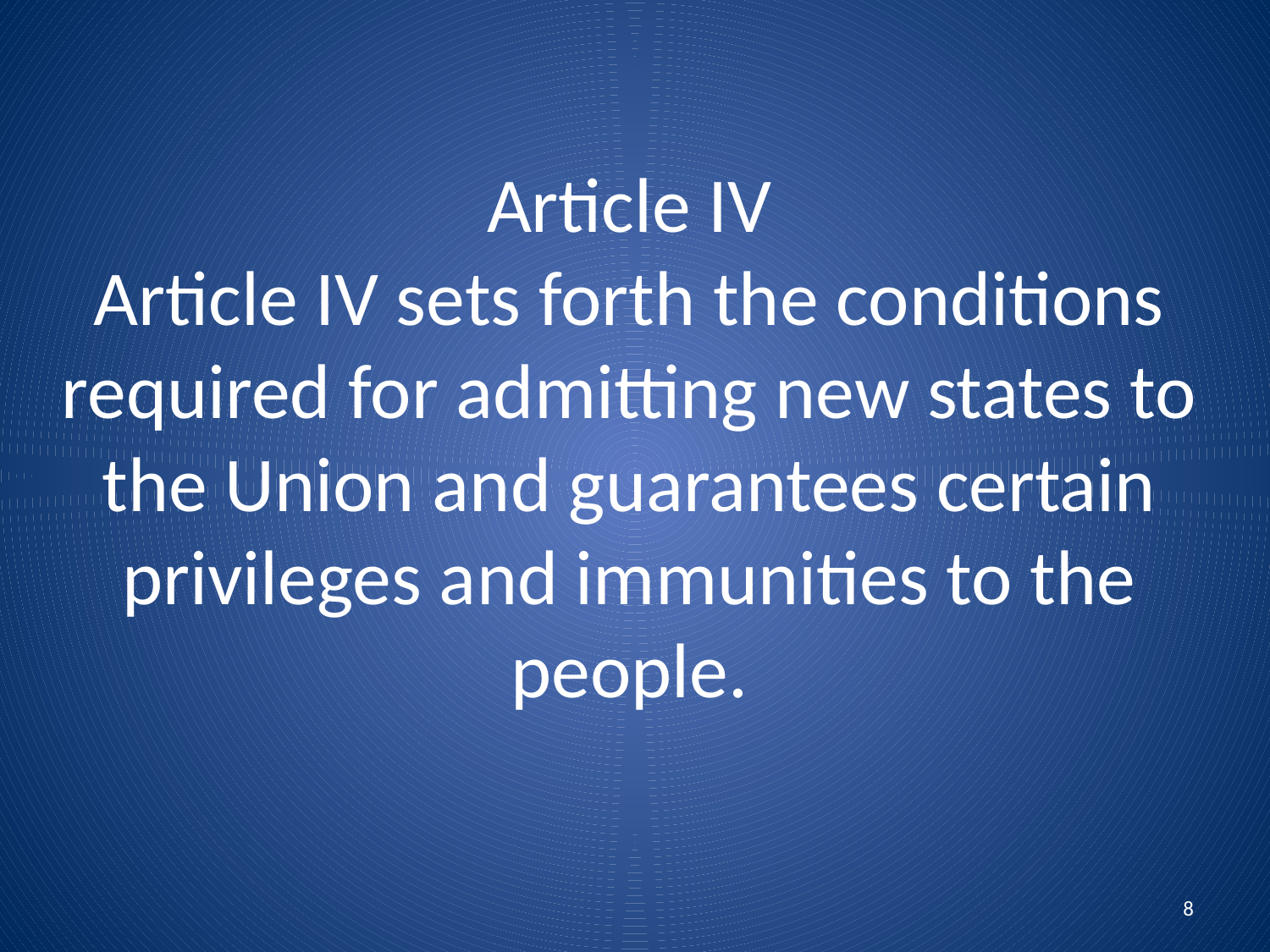

# Article IV Article IV sets forth the conditions required for admitting new states to the Union and guarantees certain privileges and immunities to the people.
8